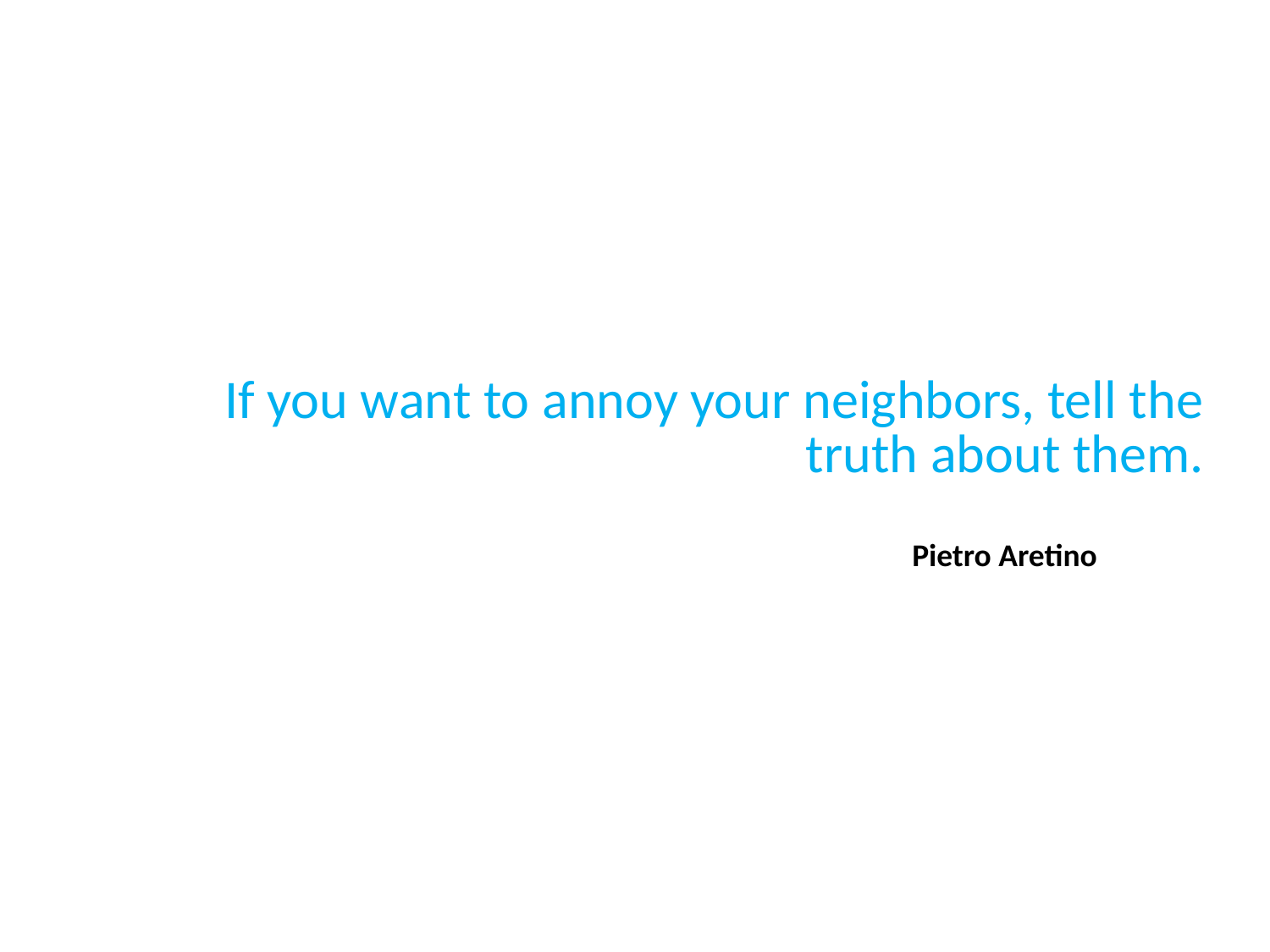

# If you want to annoy your neighbors, tell the truth about them.
Pietro Aretino